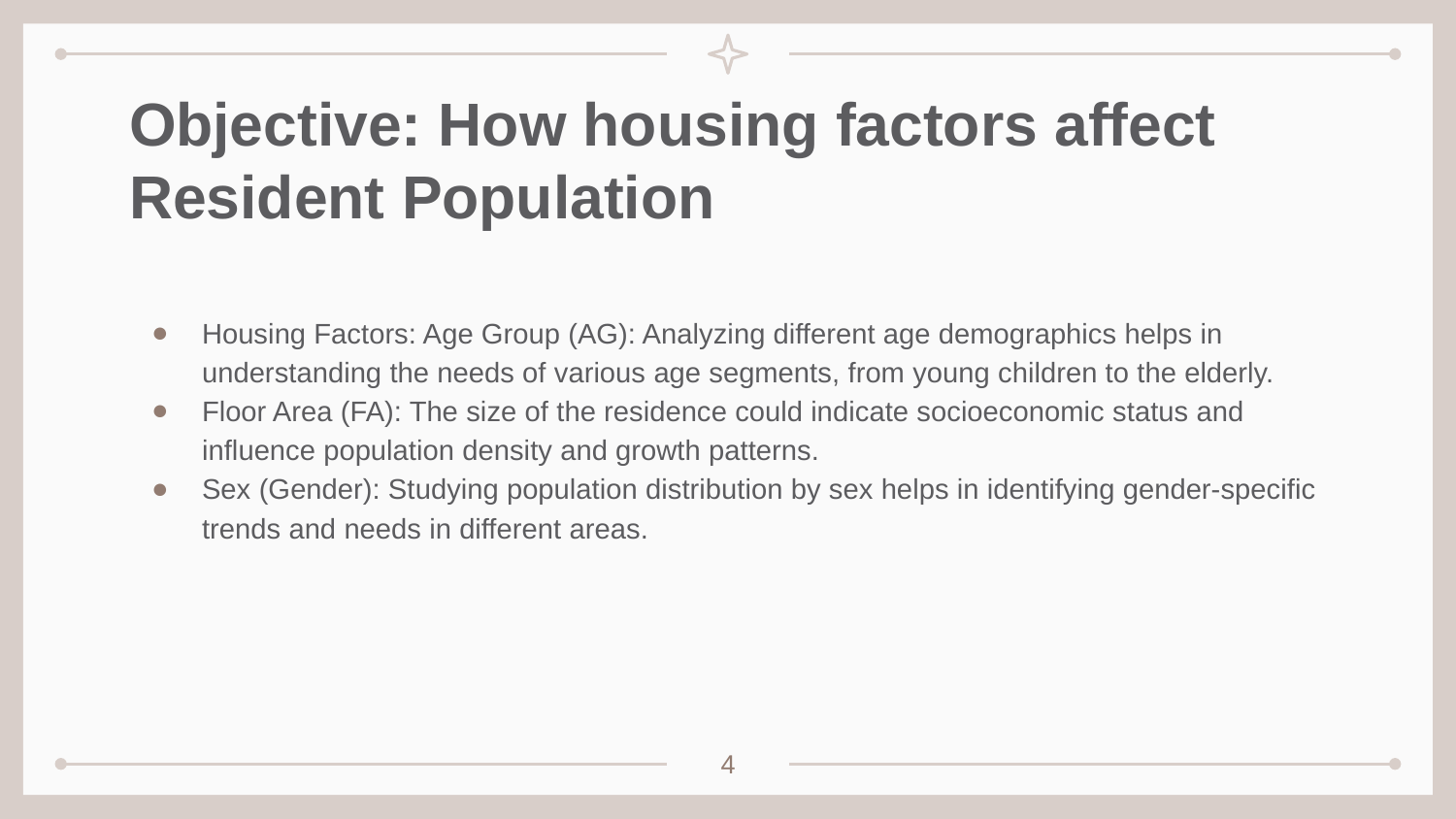

# Objective: How housing factors affect Resident Population
Housing Factors: Age Group (AG): Analyzing different age demographics helps in understanding the needs of various age segments, from young children to the elderly.
Floor Area (FA): The size of the residence could indicate socioeconomic status and influence population density and growth patterns.
Sex (Gender): Studying population distribution by sex helps in identifying gender-specific trends and needs in different areas.
4